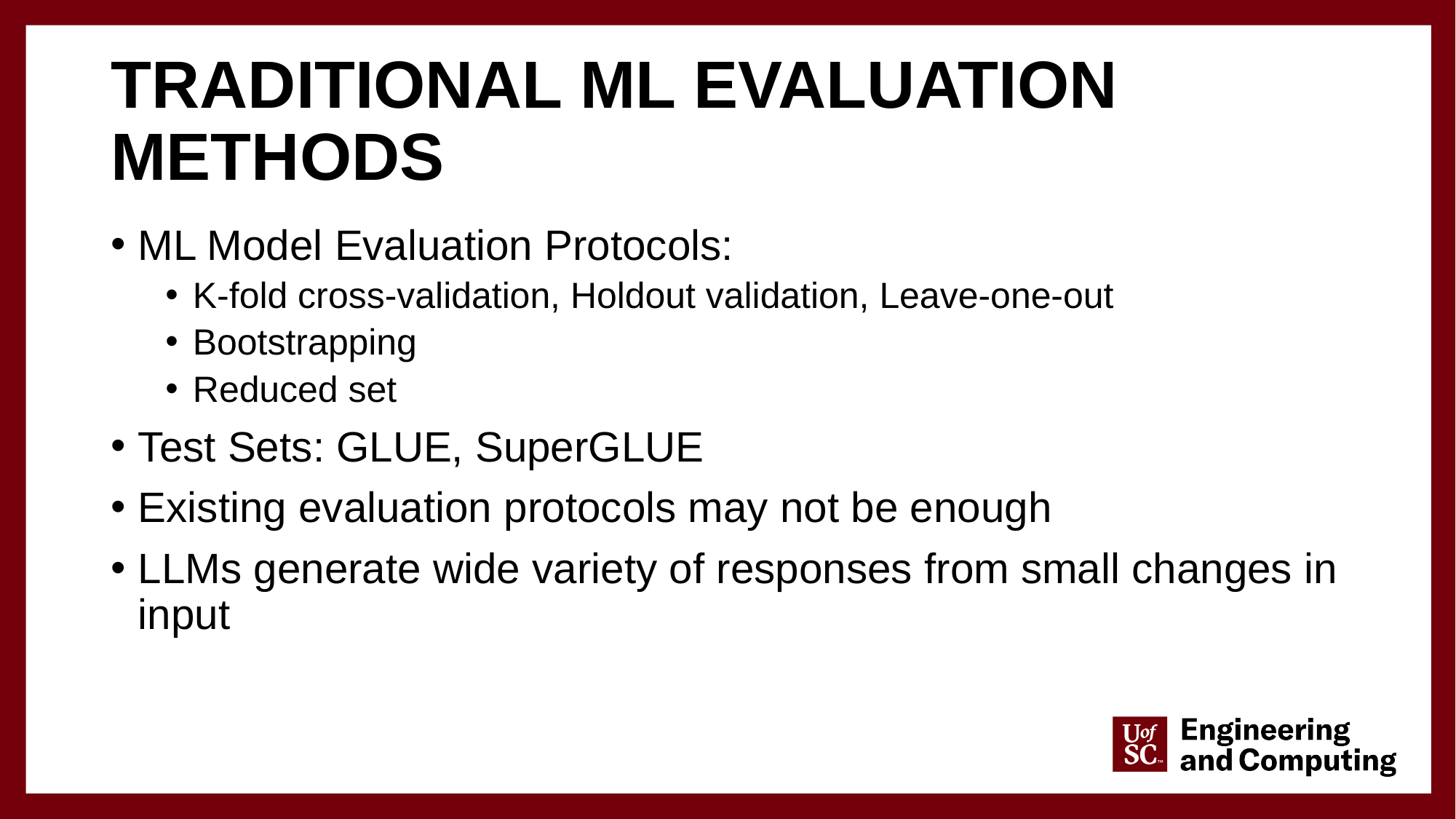

# Traditional ML Evaluation methods
ML Model Evaluation Protocols:
K-fold cross-validation, Holdout validation, Leave-one-out
Bootstrapping
Reduced set
Test Sets: GLUE, SuperGLUE
Existing evaluation protocols may not be enough
LLMs generate wide variety of responses from small changes in input